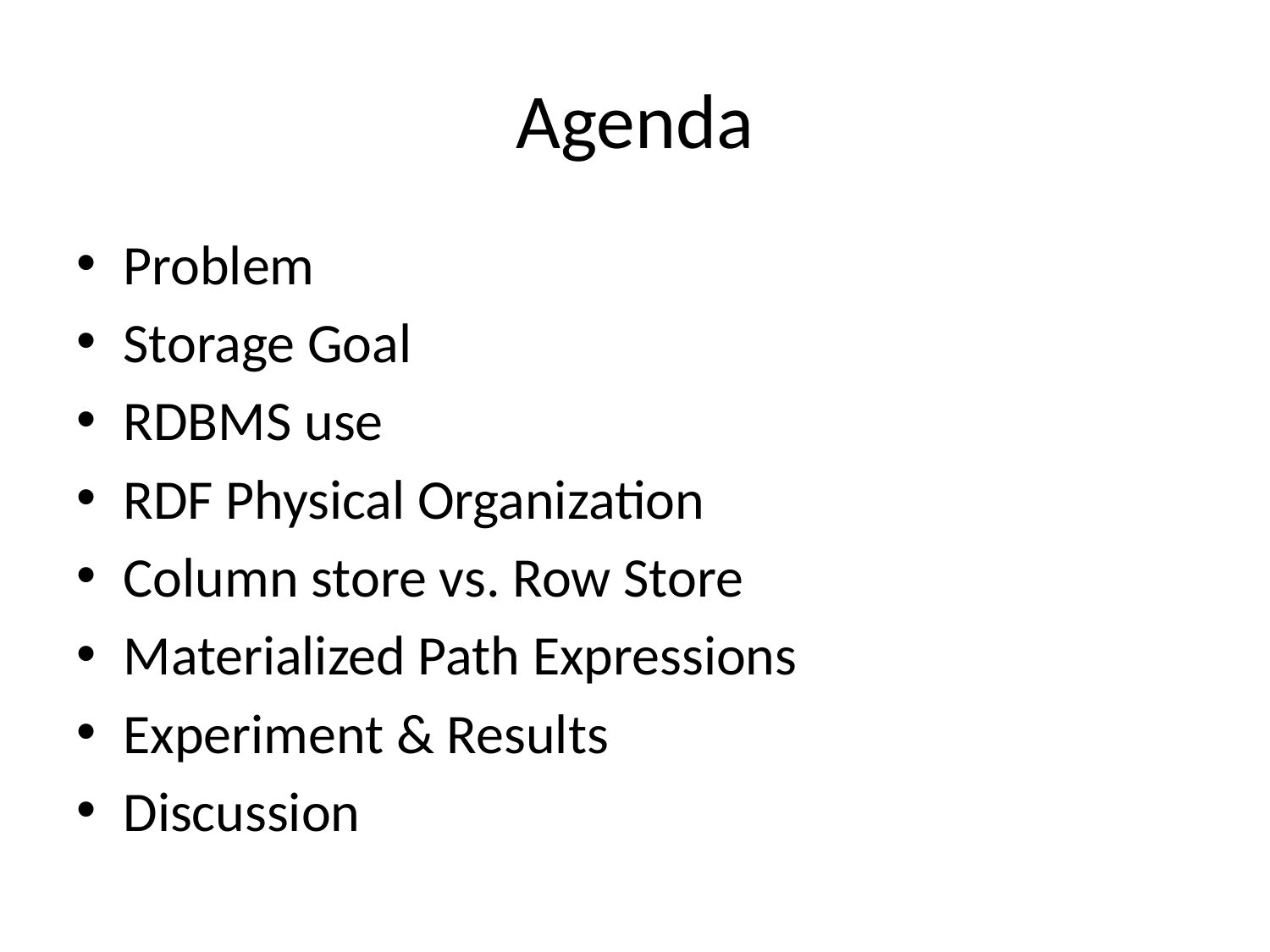

# Agenda
Problem
Storage Goal
RDBMS use
RDF Physical Organization
Column store vs. Row Store
Materialized Path Expressions
Experiment & Results
Discussion